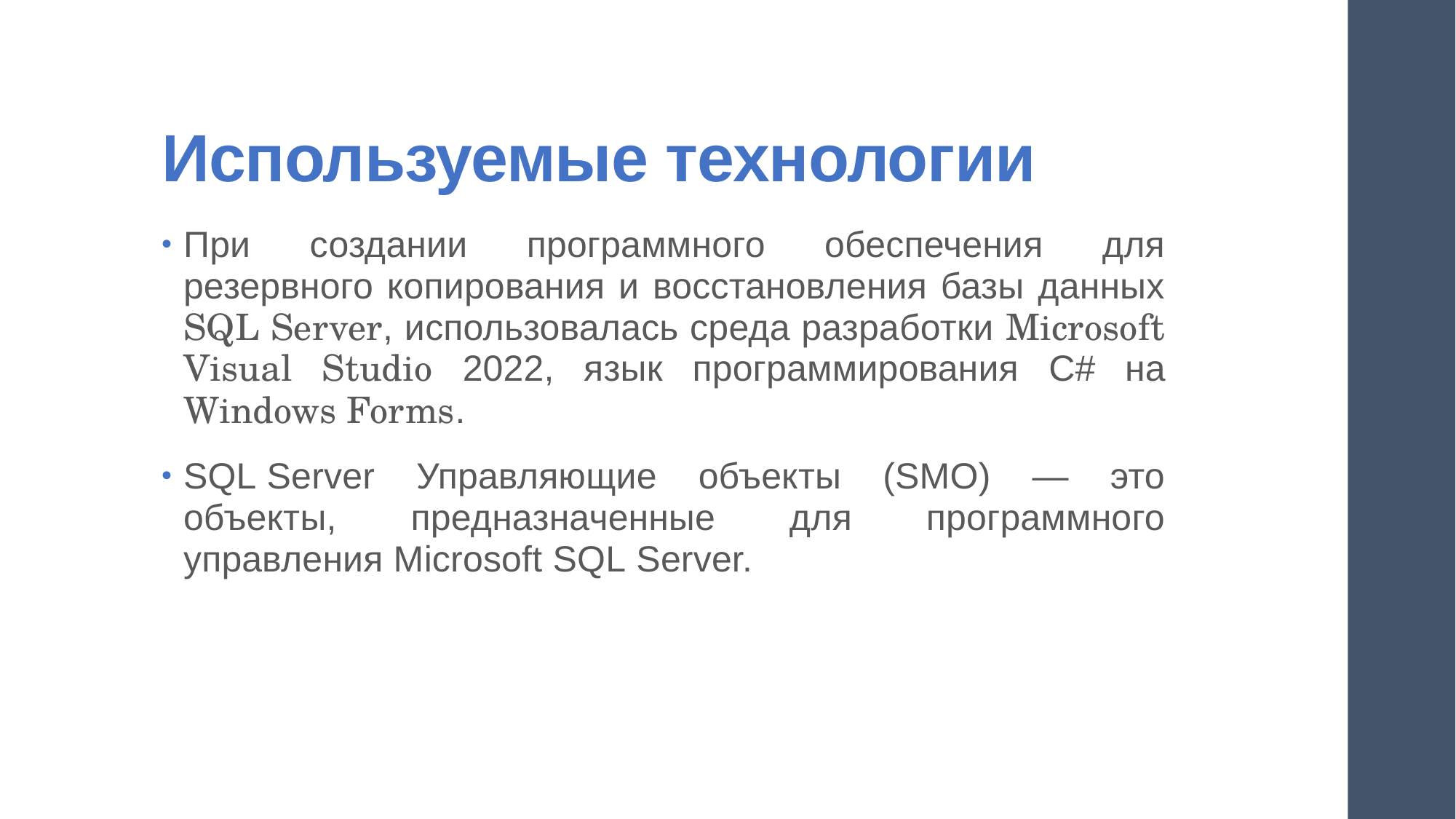

# Используемые технологии
При создании программного обеспечения для резервного копирования и восстановления базы данных SQL Server, использовалась среда разработки Microsoft Visual Studio 2022, язык программирования C# на Windows Forms.
SQL Server Управляющие объекты (SMO) — это объекты, предназначенные для программного управления Microsoft SQL Server.